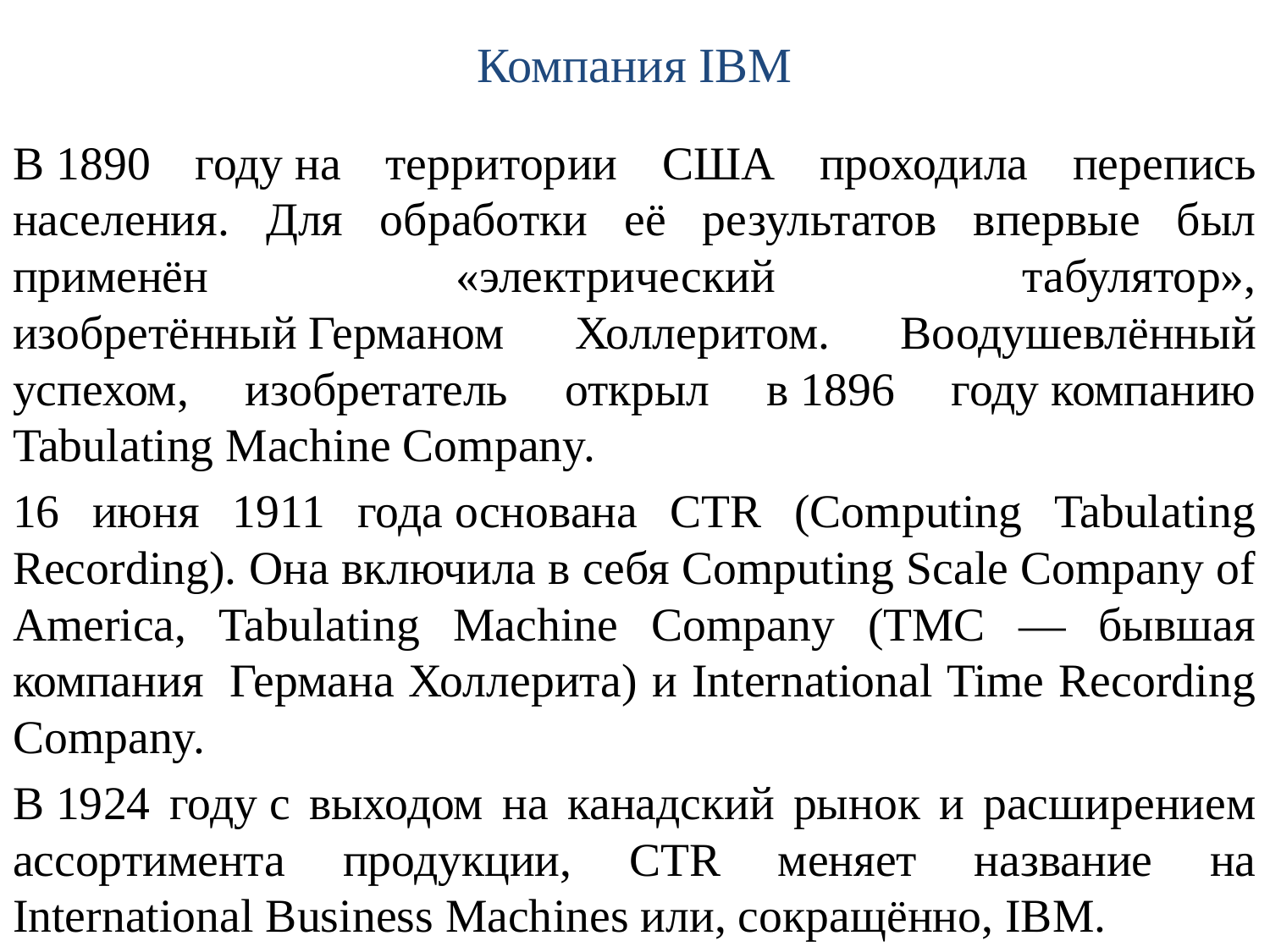

# Компания IBM
В 1890 году на территории США проходила перепись населения. Для обработки её результатов впервые был применён «электрический табулятор», изобретённый Германом Холлеритом. Воодушевлённый успехом, изобретатель открыл в 1896 году компанию Tabulating Machine Company.
16 июня 1911 года основана CTR (Computing Tabulating Recording). Она включила в себя Computing Scale Company of America, Tabulating Machine Company (TMC — бывшая компания  Германа Холлерита) и International Time Recording Company.
В 1924 году с выходом на канадский рынок и расширением ассортимента продукции, CTR меняет название на International Business Machines или, сокращённо, IBM.